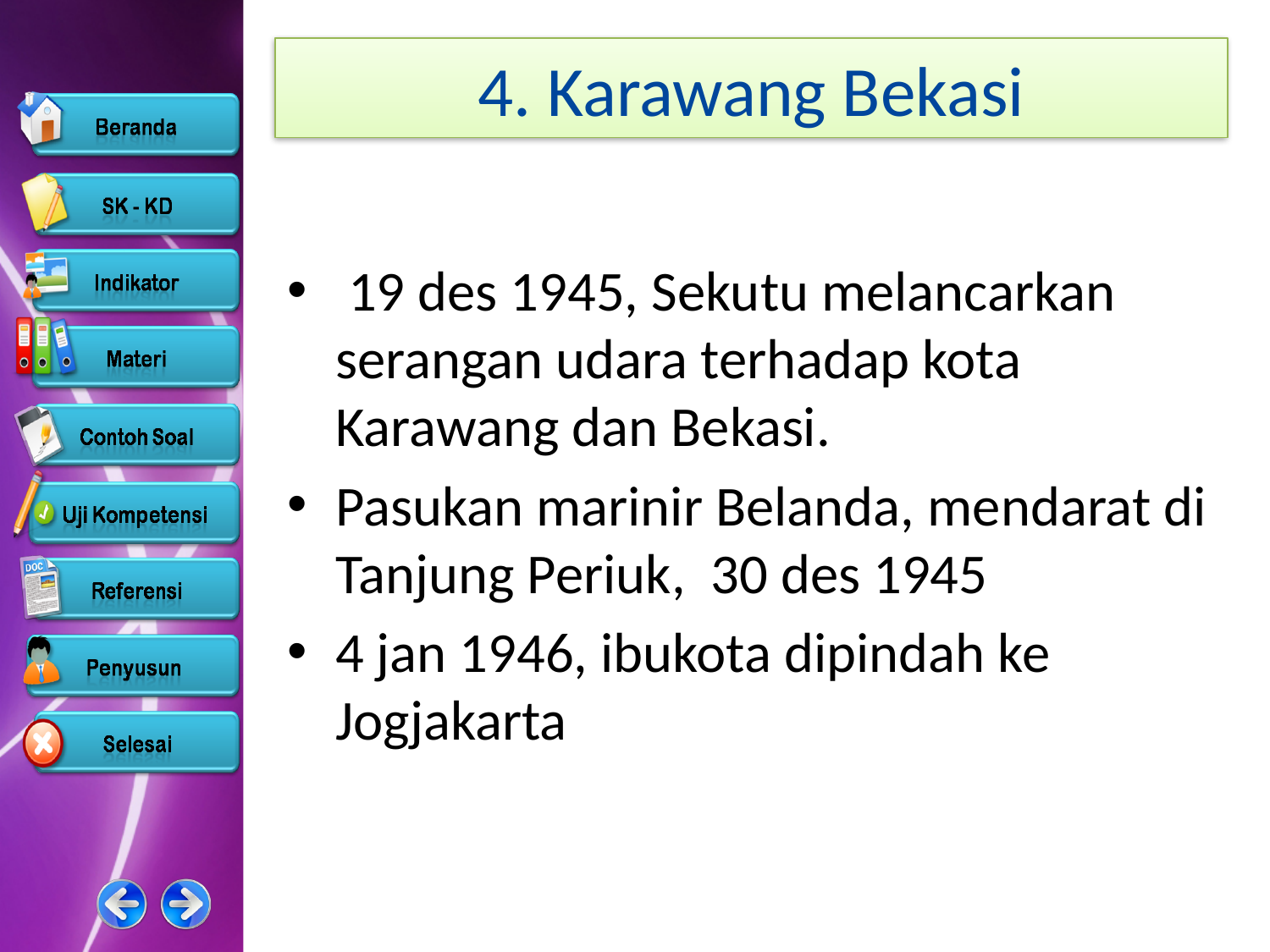

# 4. Karawang Bekasi

 19 des 1945, Sekutu melancarkan serangan udara terhadap kota Karawang dan Bekasi.
Pasukan marinir Belanda, mendarat di Tanjung Periuk,  30 des 1945
4 jan 1946, ibukota dipindah ke Jogjakarta